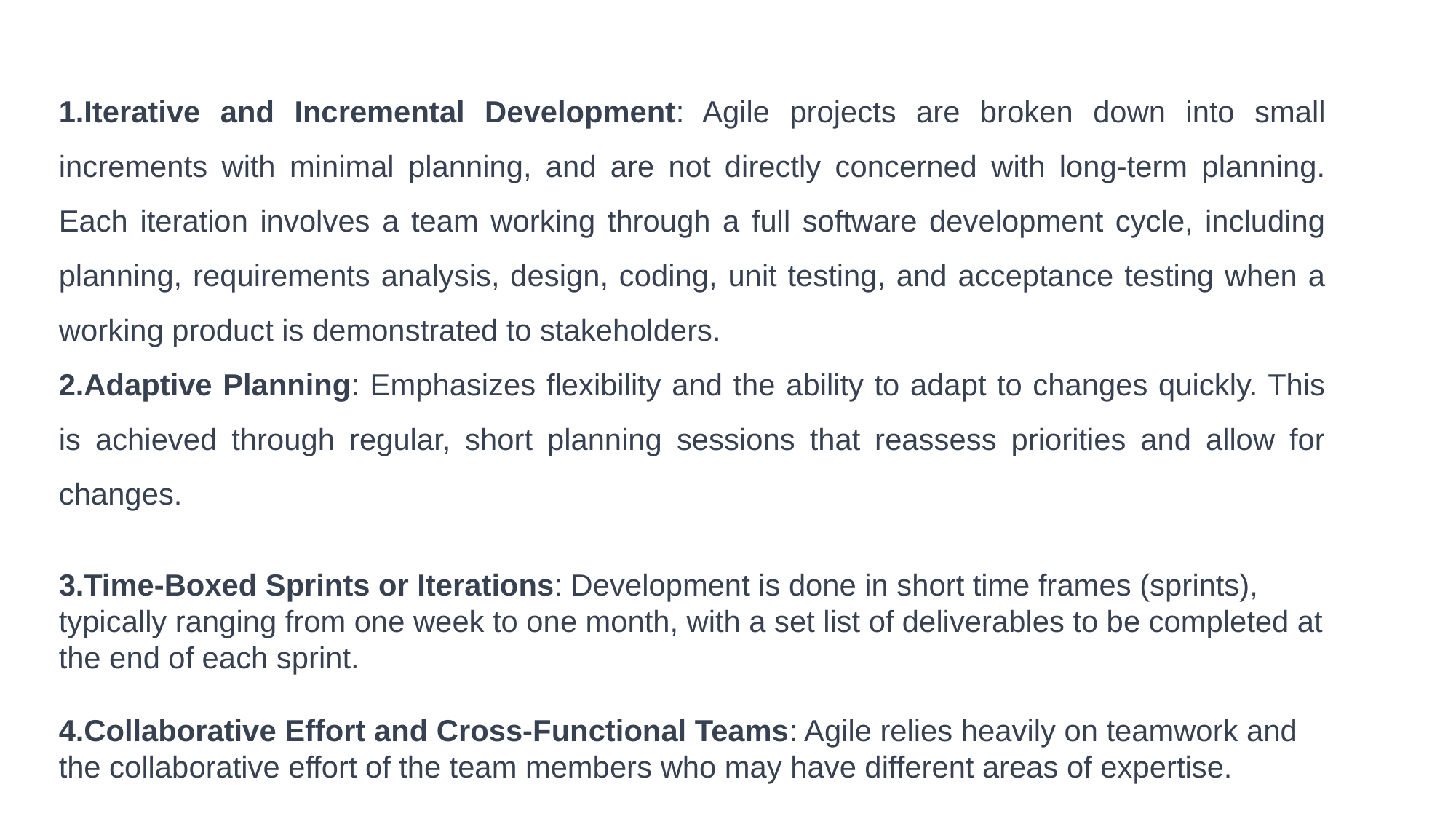

Iterative and Incremental Development: Agile projects are broken down into small increments with minimal planning, and are not directly concerned with long-term planning. Each iteration involves a team working through a full software development cycle, including planning, requirements analysis, design, coding, unit testing, and acceptance testing when a working product is demonstrated to stakeholders.
Adaptive Planning: Emphasizes flexibility and the ability to adapt to changes quickly. This is achieved through regular, short planning sessions that reassess priorities and allow for changes.

Time-Boxed Sprints or Iterations: Development is done in short time frames (sprints), typically ranging from one week to one month, with a set list of deliverables to be completed at the end of each sprint.

Collaborative Effort and Cross-Functional Teams: Agile relies heavily on teamwork and the collaborative effort of the team members who may have different areas of expertise.